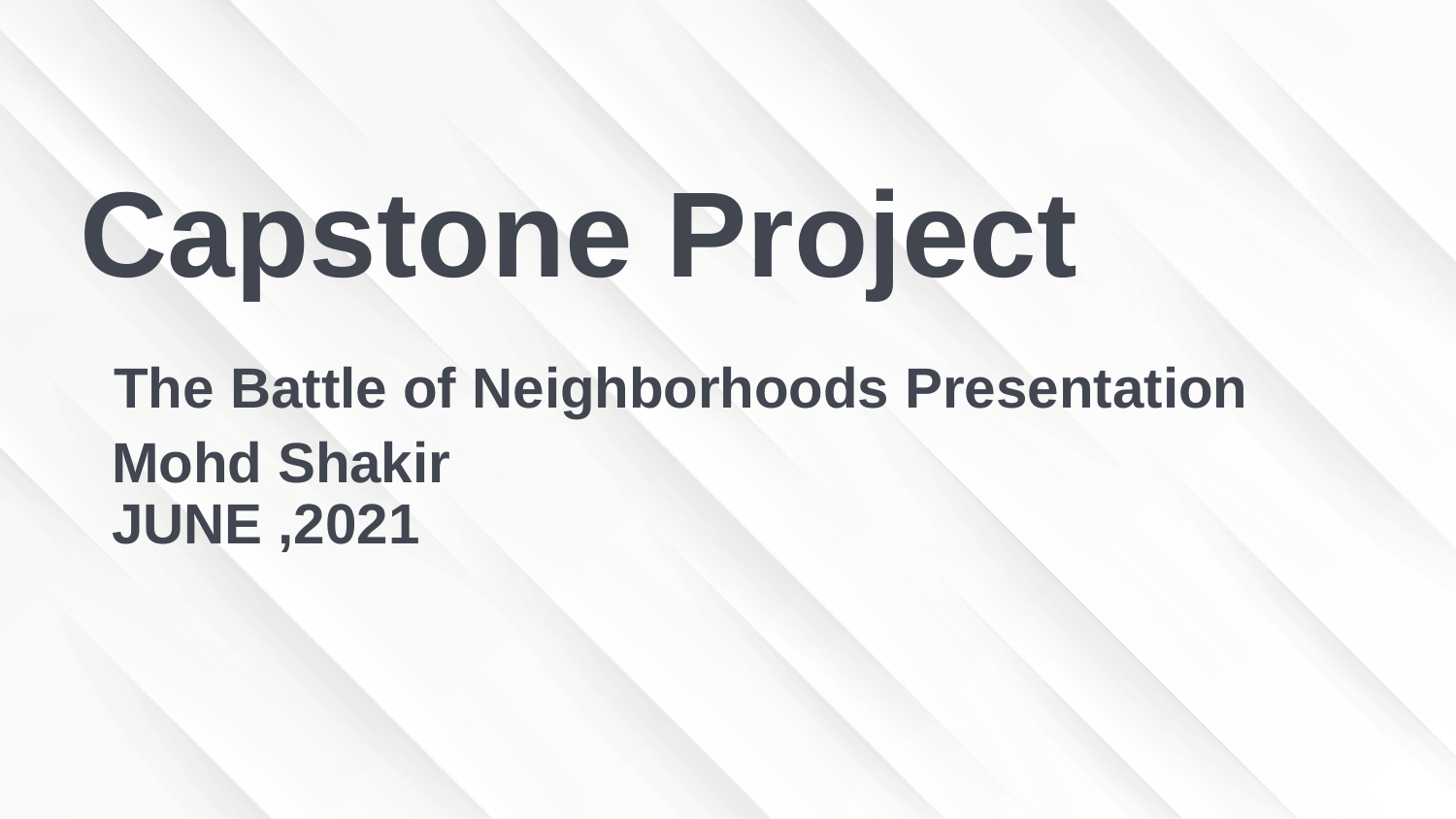

# Capstone Project The Battle of Neighborhoods Presentation Mohd Shakir JUNE ,2021